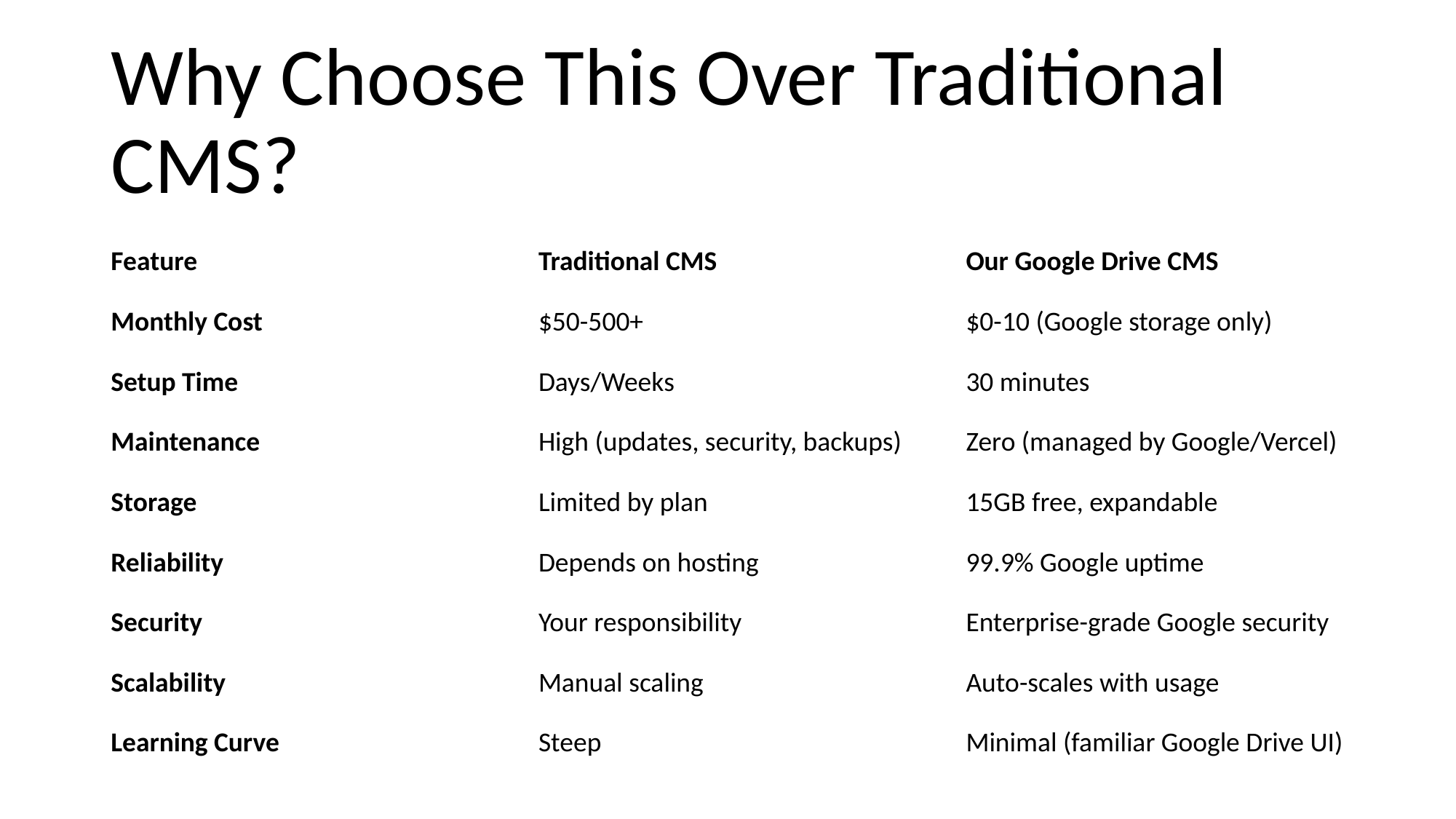

# Why Choose This Over Traditional CMS?
| Feature | Traditional CMS | Our Google Drive CMS |
| --- | --- | --- |
| Monthly Cost | $50-500+ | $0-10 (Google storage only) |
| Setup Time | Days/Weeks | 30 minutes |
| Maintenance | High (updates, security, backups) | Zero (managed by Google/Vercel) |
| Storage | Limited by plan | 15GB free, expandable |
| Reliability | Depends on hosting | 99.9% Google uptime |
| Security | Your responsibility | Enterprise-grade Google security |
| Scalability | Manual scaling | Auto-scales with usage |
| Learning Curve | Steep | Minimal (familiar Google Drive UI) |